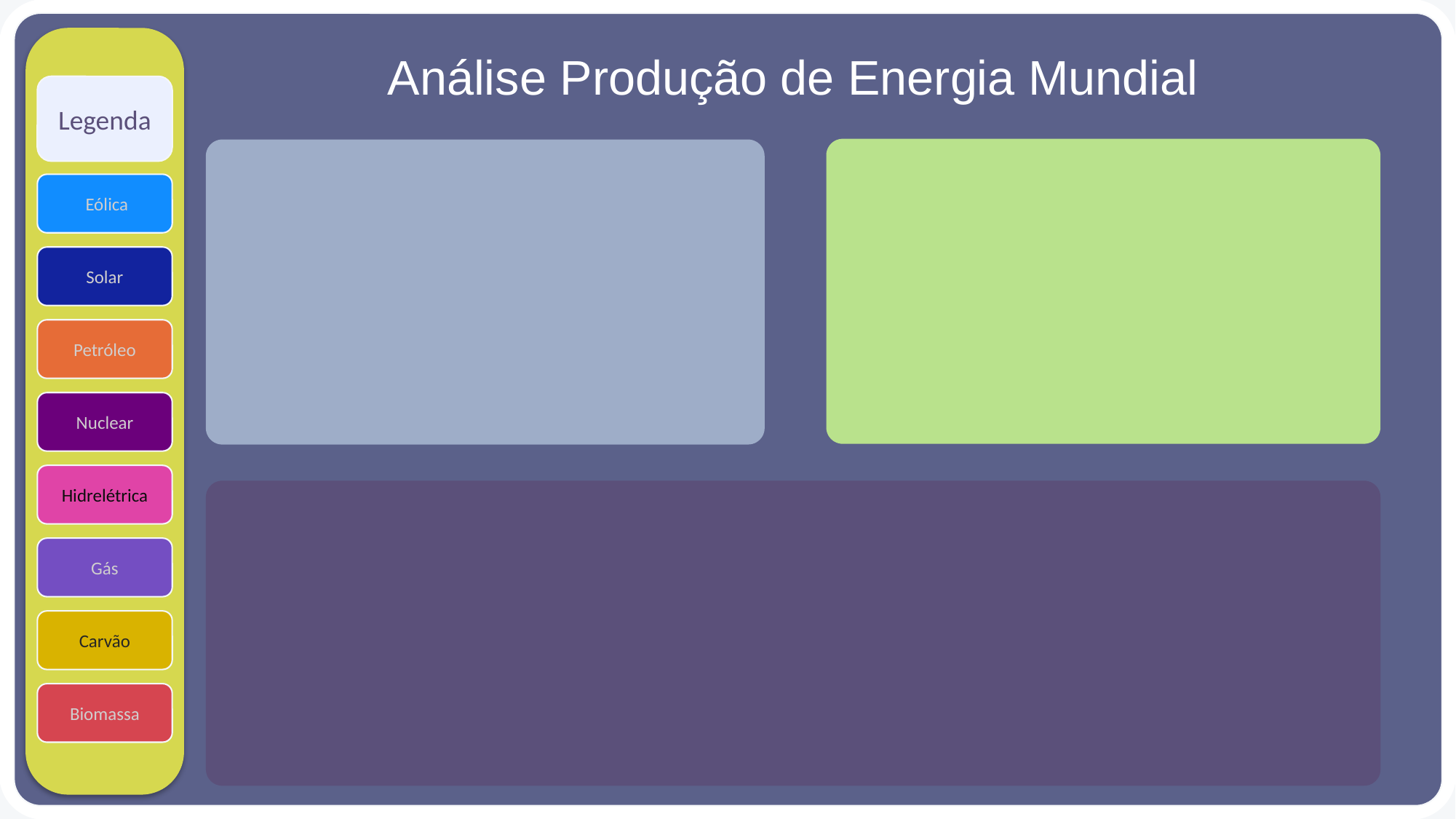

Análise Produção de Energia Mundial
Legenda

 Eólica
Solar
Petróleo
Nuclear
Hidrelétrica

Gás
Carvão
Biomassa